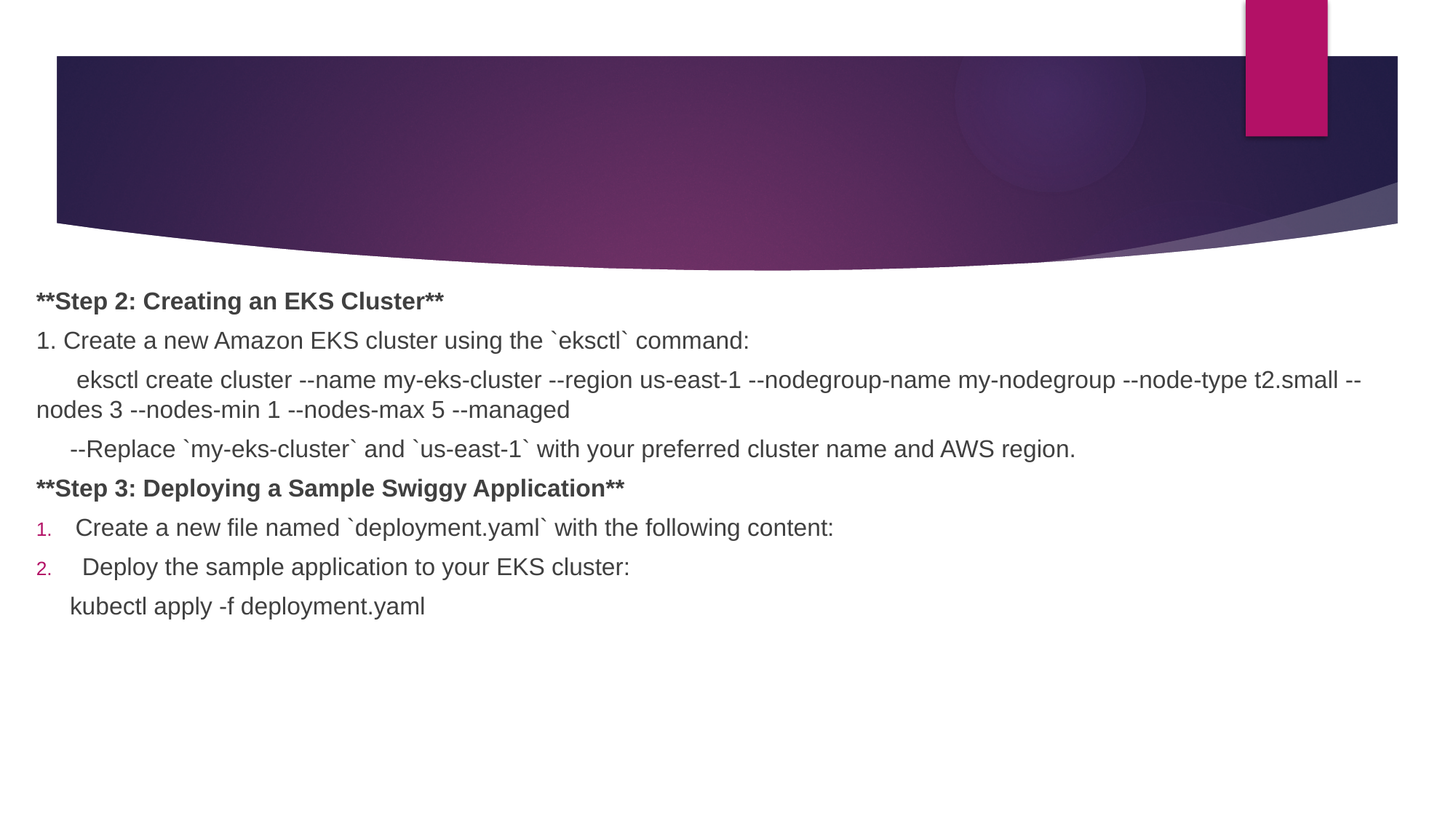

#
**Step 2: Creating an EKS Cluster**
1. Create a new Amazon EKS cluster using the `eksctl` command:
      eksctl create cluster --name my-eks-cluster --region us-east-1 --nodegroup-name my-nodegroup --node-type t2.small --nodes 3 --nodes-min 1 --nodes-max 5 --managed
     --Replace `my-eks-cluster` and `us-east-1` with your preferred cluster name and AWS region.
**Step 3: Deploying a Sample Swiggy Application**
Create a new file named `deployment.yaml` with the following content:
 Deploy the sample application to your EKS cluster:
     kubectl apply -f deployment.yaml